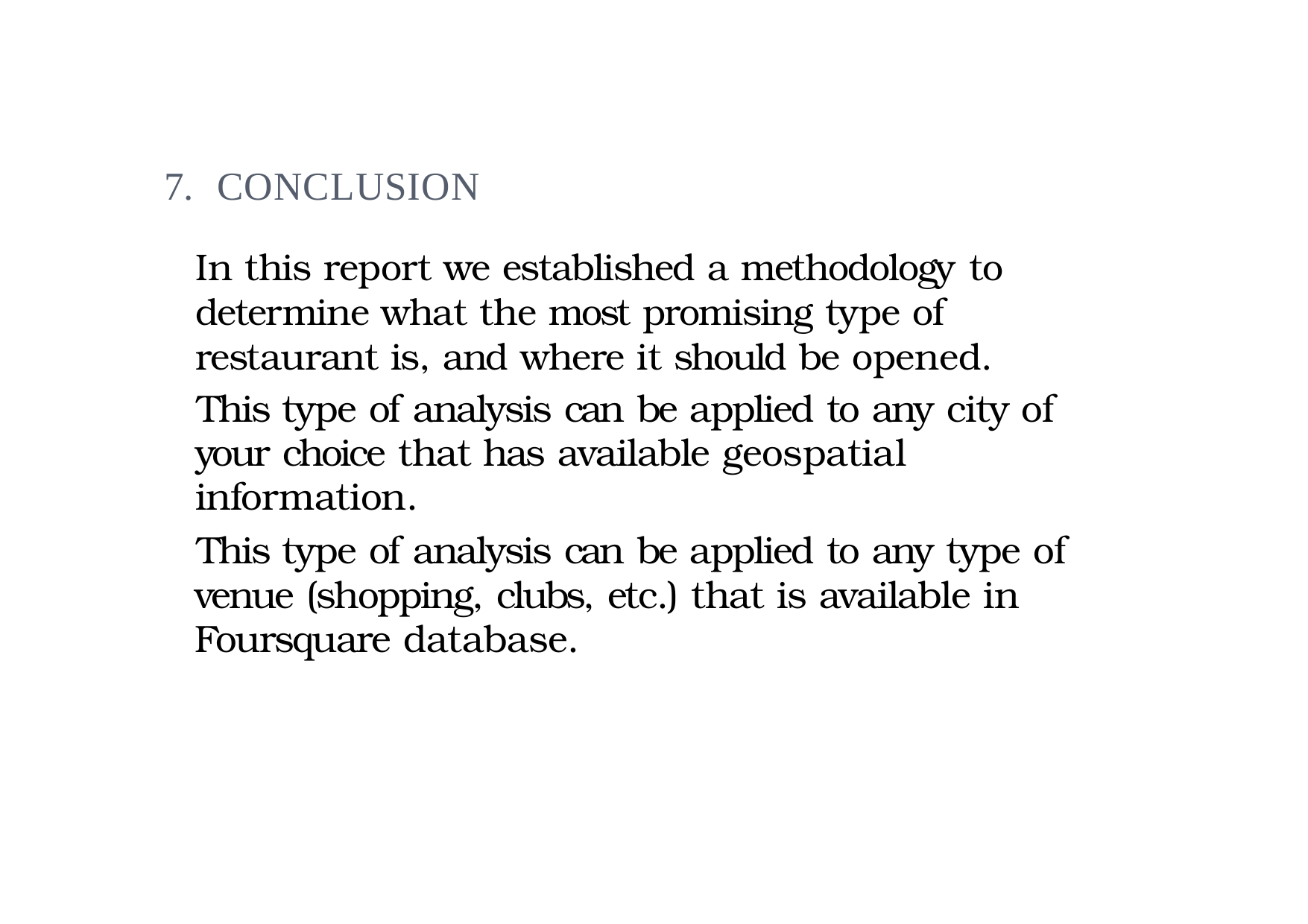

# 7.	CONCLUSION
In this report we established a methodology to determine what the most promising type of restaurant is, and where it should be opened.
This type of analysis can be applied to any city of your choice that has available geospatial information.
This type of analysis can be applied to any type of venue (shopping, clubs, etc.) that is available in Foursquare database.